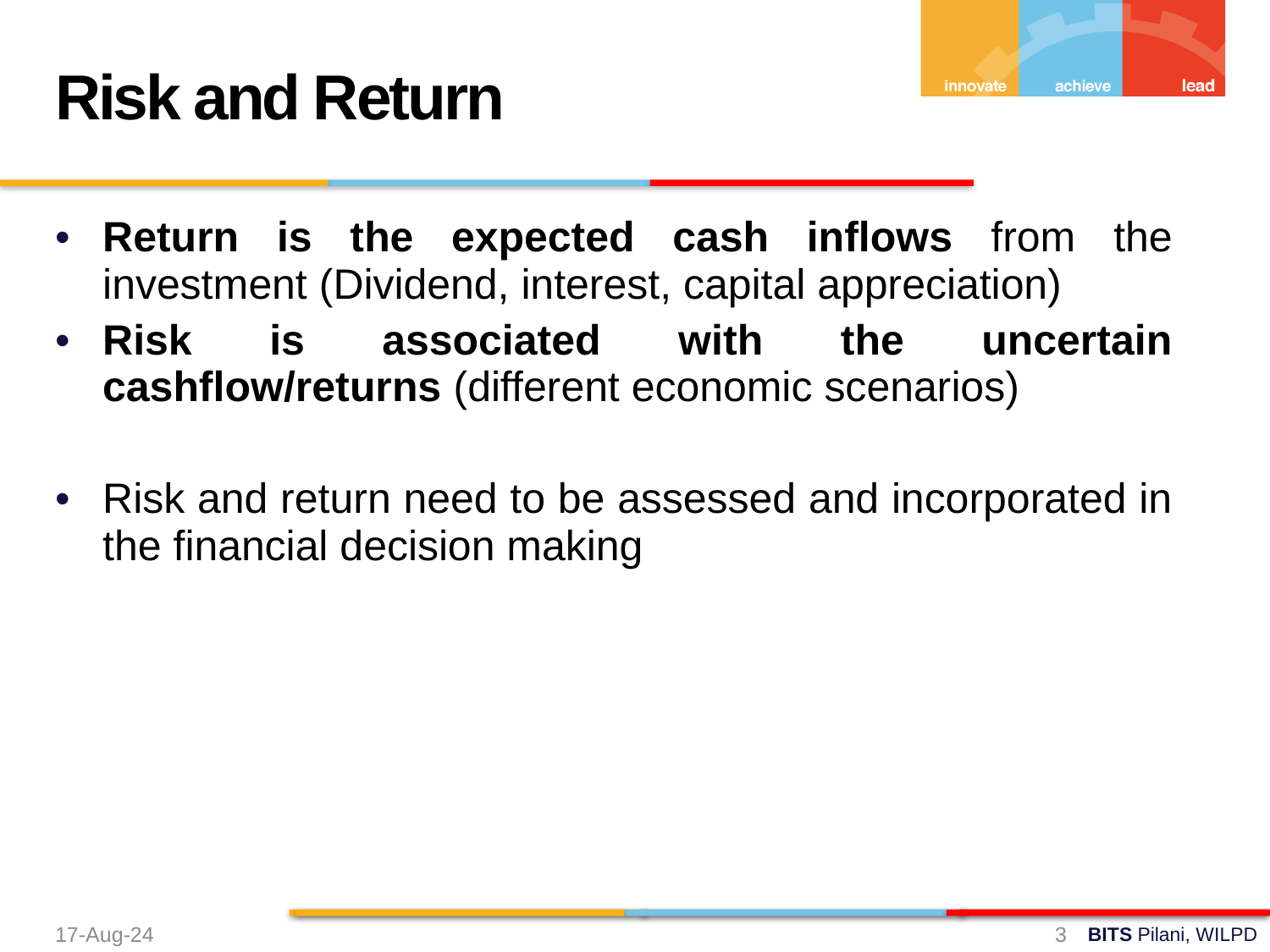

Risk and Return
Return is the expected cash inflows from the investment (Dividend, interest, capital appreciation)
Risk is associated with the uncertain cashflow/returns (different economic scenarios)

Risk and return need to be assessed and incorporated in the financial decision making

17-Aug-24
3